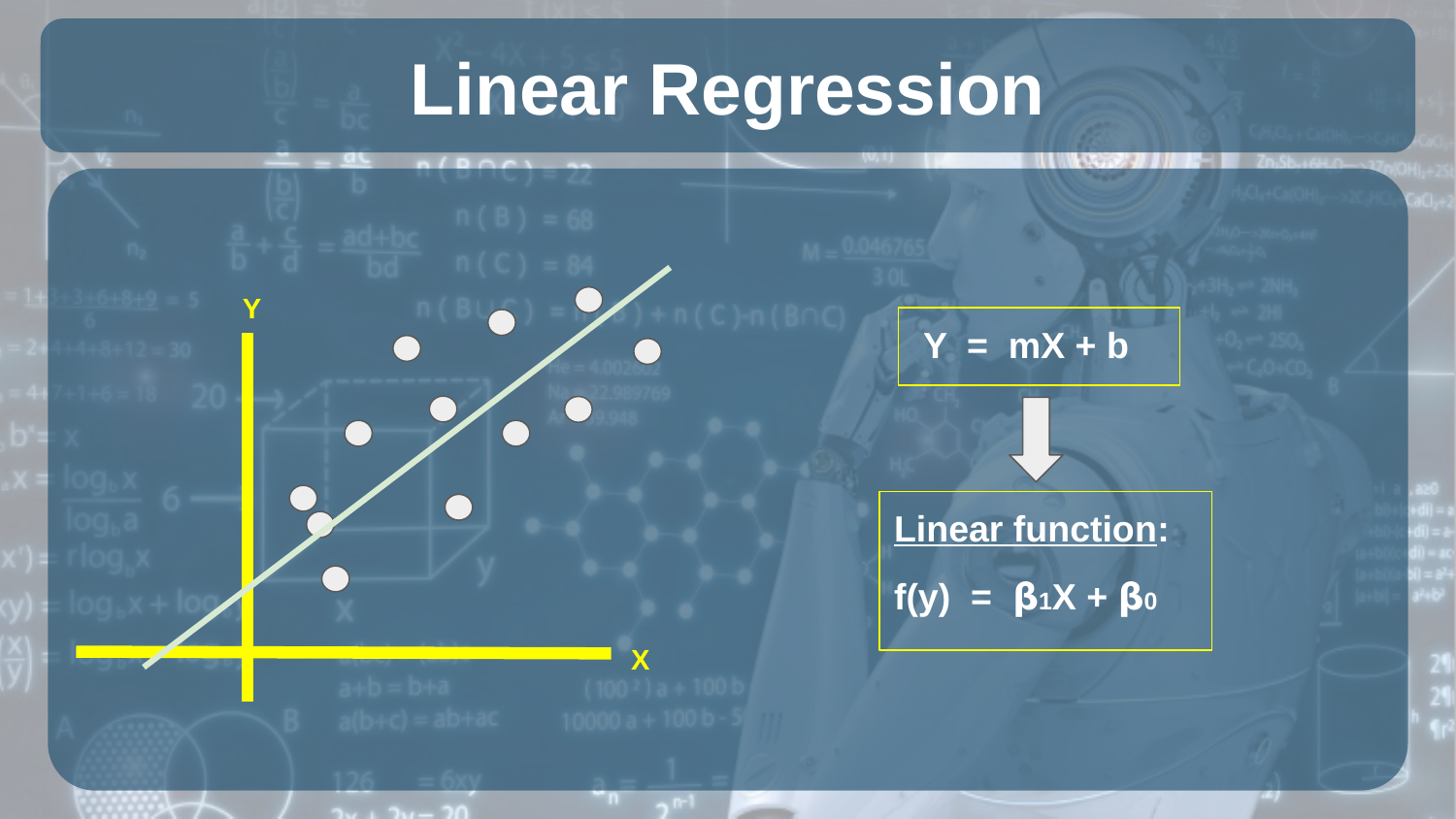

# Linear Regression
Y

 Y  =  mX + b

Linear function:

f(y)  =  𝝱1X + 𝝱0

X